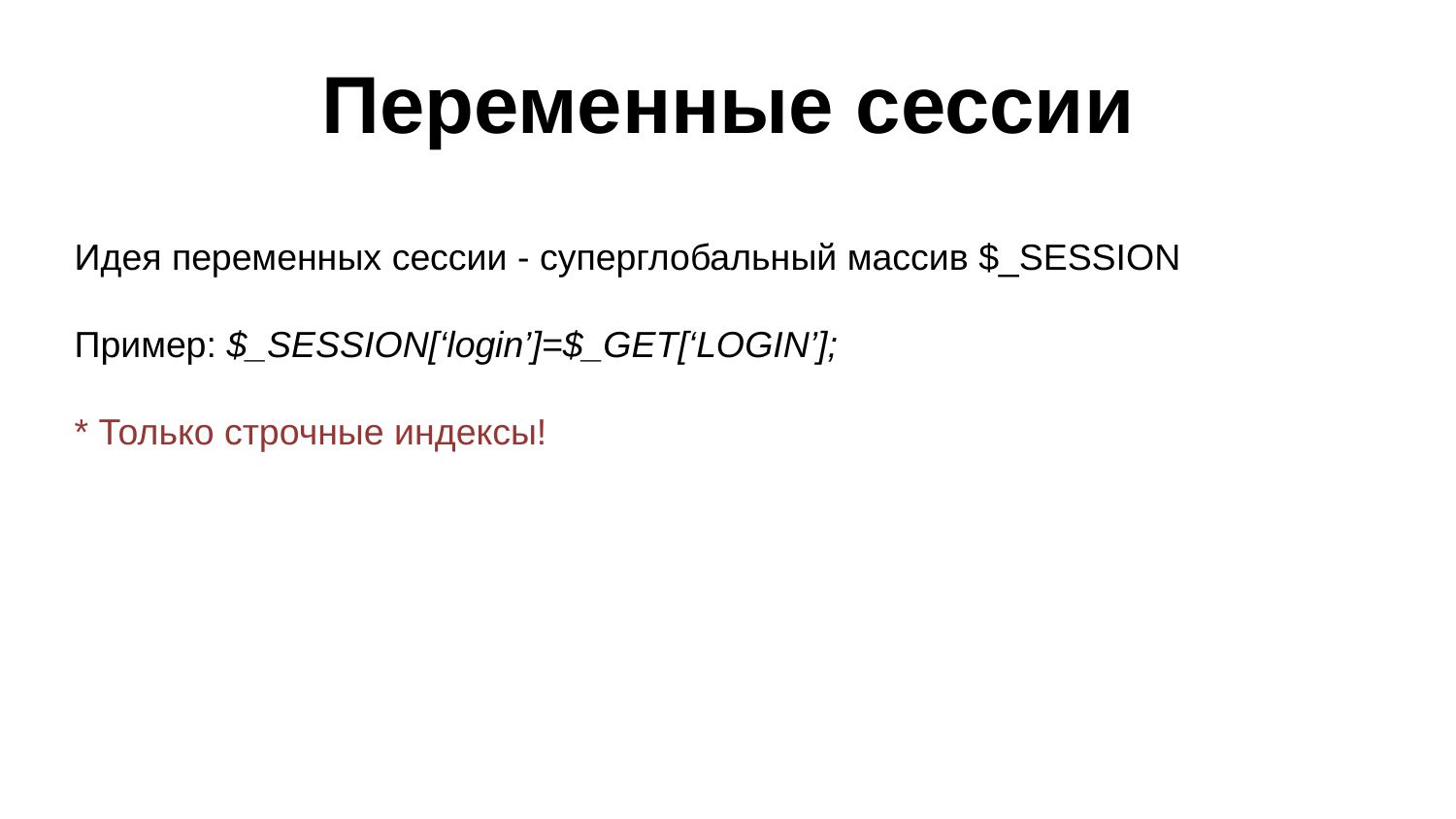

# Переменные сессии
Идея переменных сессии - суперглобальный массив $_SESSION
Пример: $_SESSION[‘login’]=$_GET[‘LOGIN’];
* Только строчные индексы!